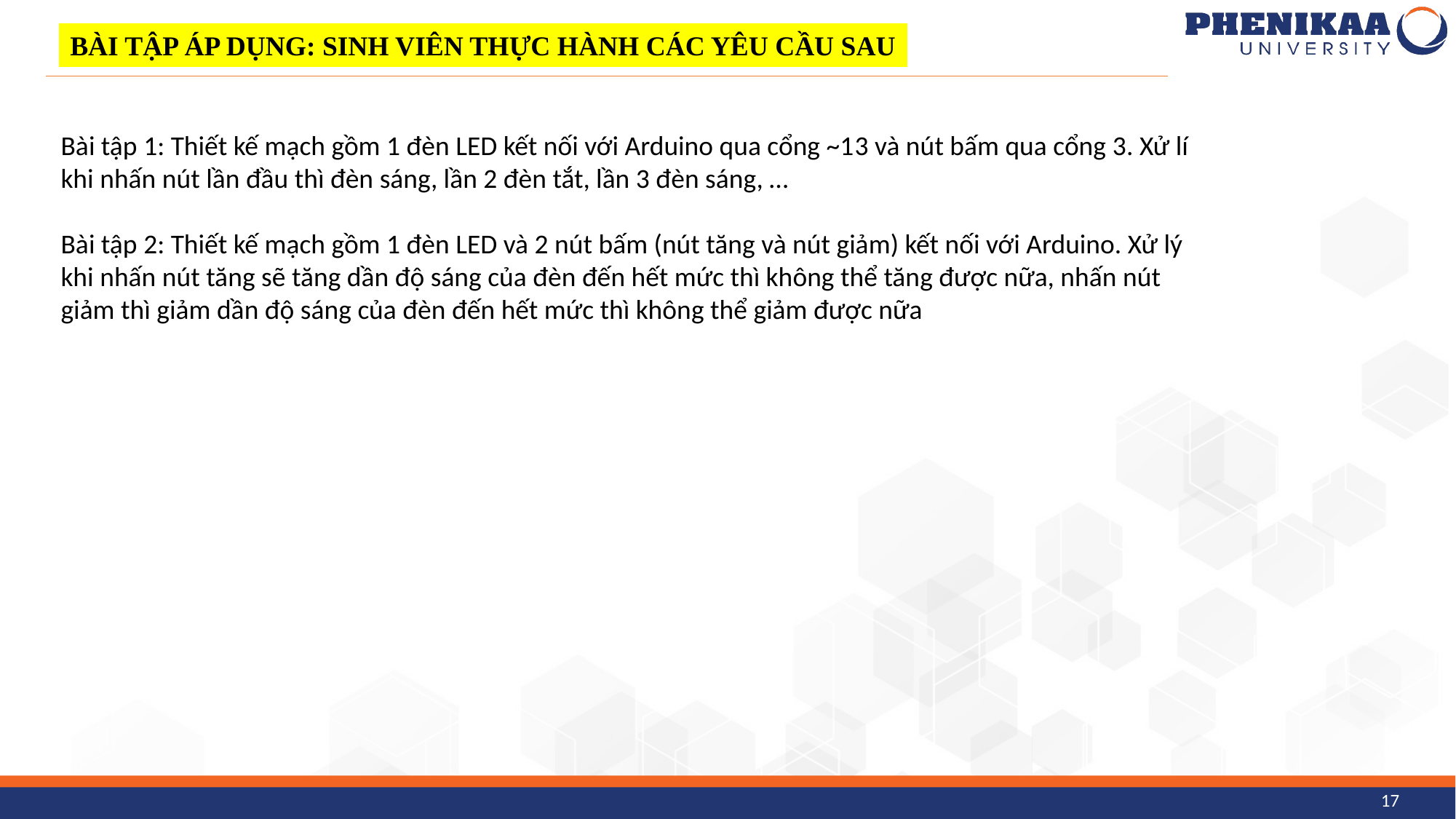

BÀI TẬP ÁP DỤNG: SINH VIÊN THỰC HÀNH CÁC YÊU CẦU SAU
Bài tập 1: Thiết kế mạch gồm 1 đèn LED kết nối với Arduino qua cổng ~13 và nút bấm qua cổng 3. Xử lí khi nhấn nút lần đầu thì đèn sáng, lần 2 đèn tắt, lần 3 đèn sáng, …

Bài tập 2: Thiết kế mạch gồm 1 đèn LED và 2 nút bấm (nút tăng và nút giảm) kết nối với Arduino. Xử lý khi nhấn nút tăng sẽ tăng dần độ sáng của đèn đến hết mức thì không thể tăng được nữa, nhấn nút giảm thì giảm dần độ sáng của đèn đến hết mức thì không thể giảm được nữa
17